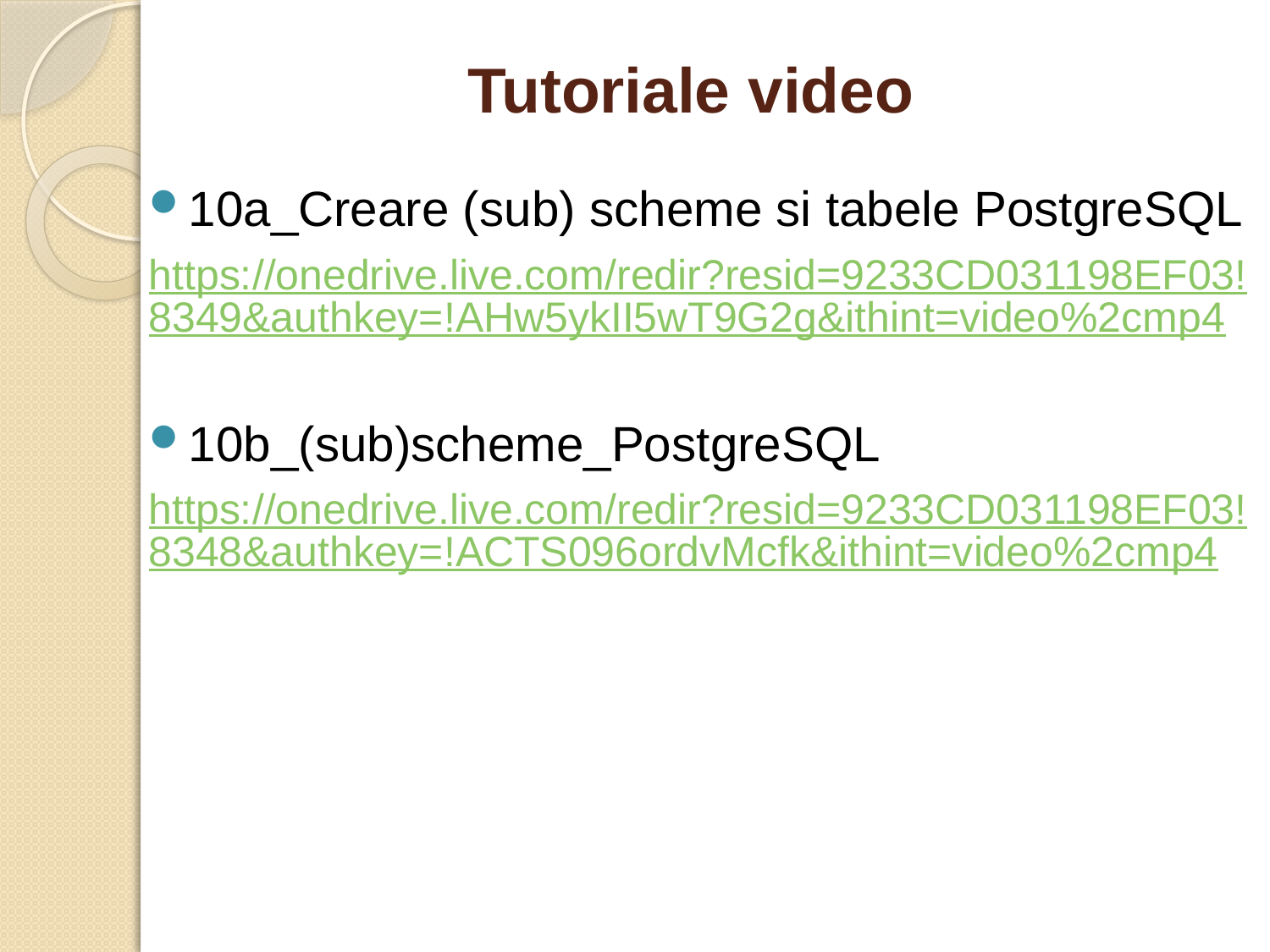

# Tutoriale video
10a_Creare (sub) scheme si tabele PostgreSQL
https://onedrive.live.com/redir?resid=9233CD031198EF03!8349&authkey=!AHw5ykII5wT9G2g&ithint=video%2cmp4

10b_(sub)scheme_PostgreSQL
https://onedrive.live.com/redir?resid=9233CD031198EF03!8348&authkey=!ACTS096ordvMcfk&ithint=video%2cmp4